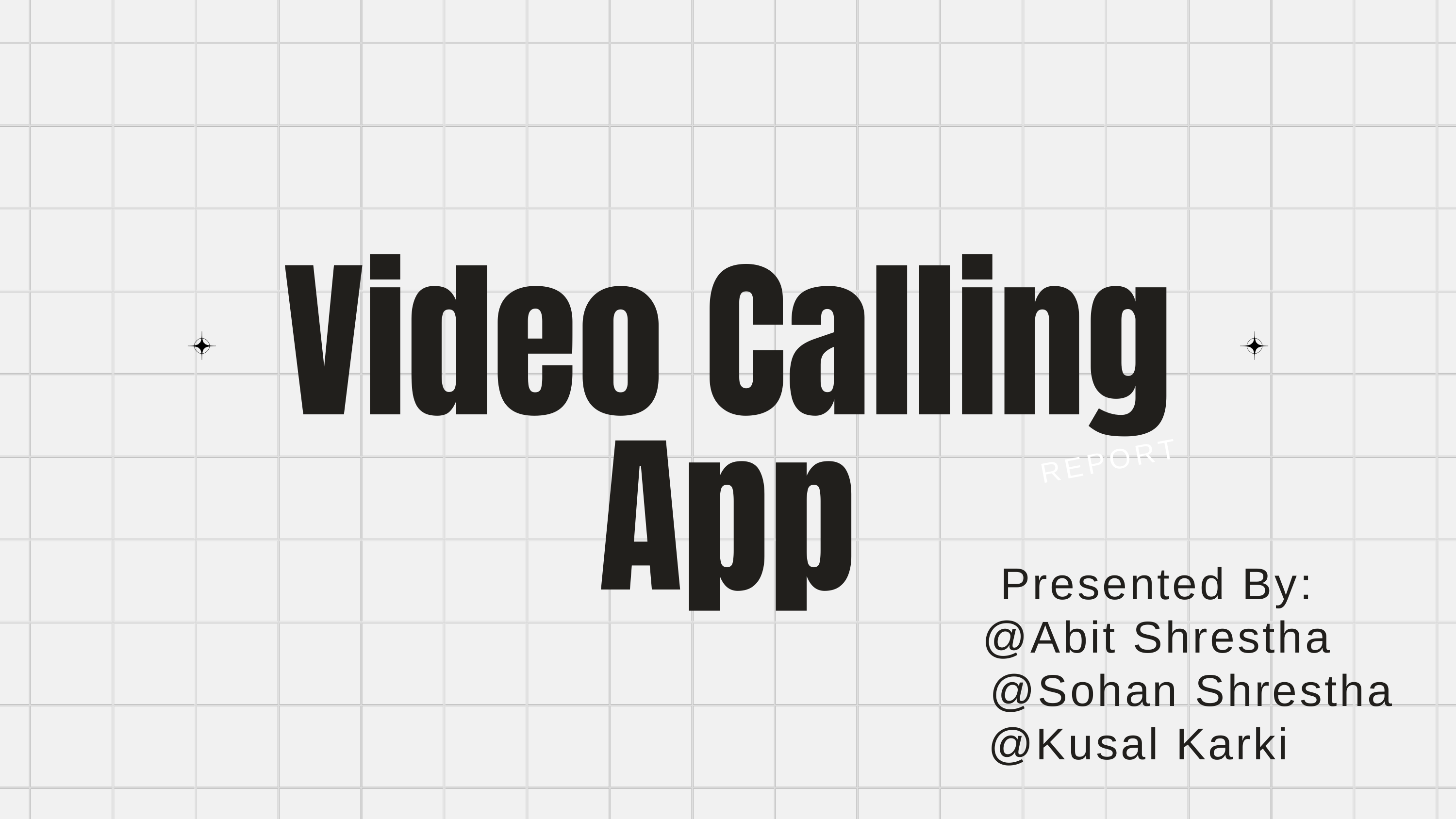

Video Calling
App

REPORT
Presented By:
@Abit Shrestha
       @Sohan Shrestha
@Kusal Karki